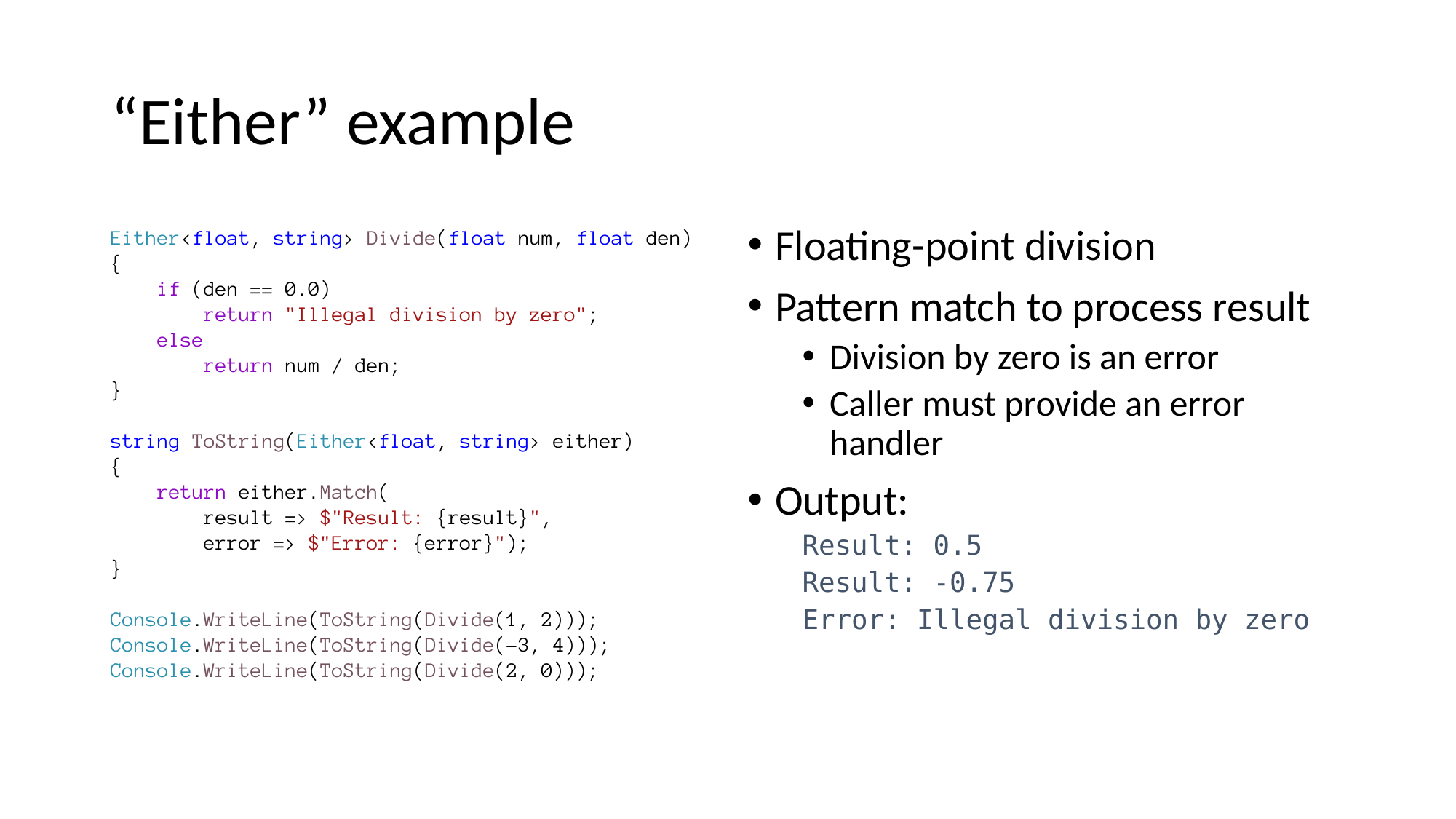

# “Either” example
Either<float, string> Divide(float num, float den)
{
    if (den == 0.0)
        return "Illegal division by zero";
    else
        return num / den;
}

string ToString(Either<float, string> either)
{
    return either.Match(
        result => $"Result: {result}",
        error => $"Error: {error}");
}

Console.WriteLine(ToString(Divide(1, 2)));
Console.WriteLine(ToString(Divide(-3, 4)));
Console.WriteLine(ToString(Divide(2, 0)));
Floating-point division
Pattern match to process result
Division by zero is an error
Caller must provide an error handler
Output:
Result: 0.5
Result: -0.75
Error: Illegal division by zero